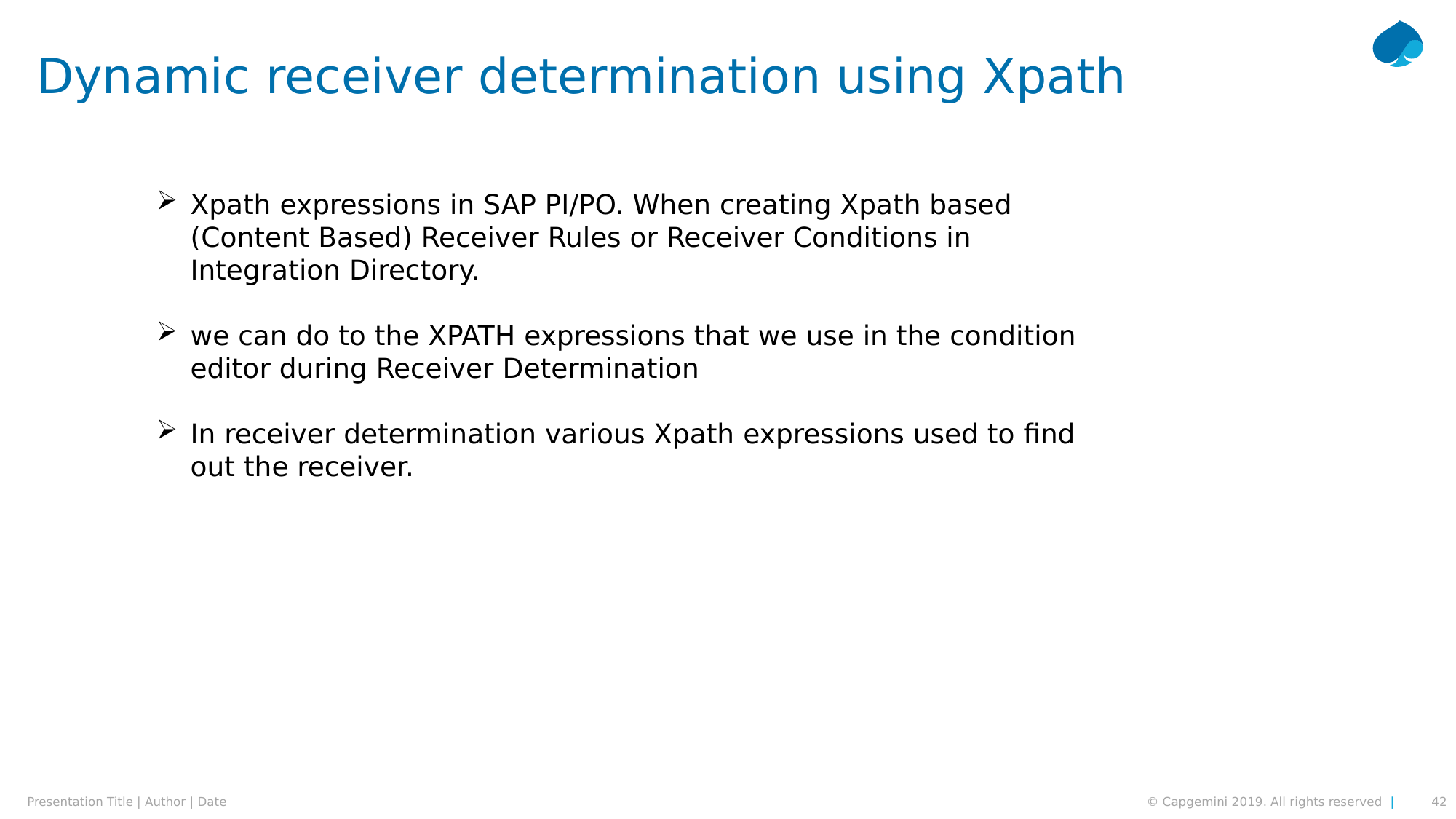

# Dynamic receiver determination using Xpath
Xpath expressions in SAP PI/PO. When creating Xpath based (Content Based) Receiver Rules or Receiver Conditions in Integration Directory.

we can do to the XPATH expressions that we use in the condition editor during Receiver Determination

In receiver determination various Xpath expressions used to find out the receiver.